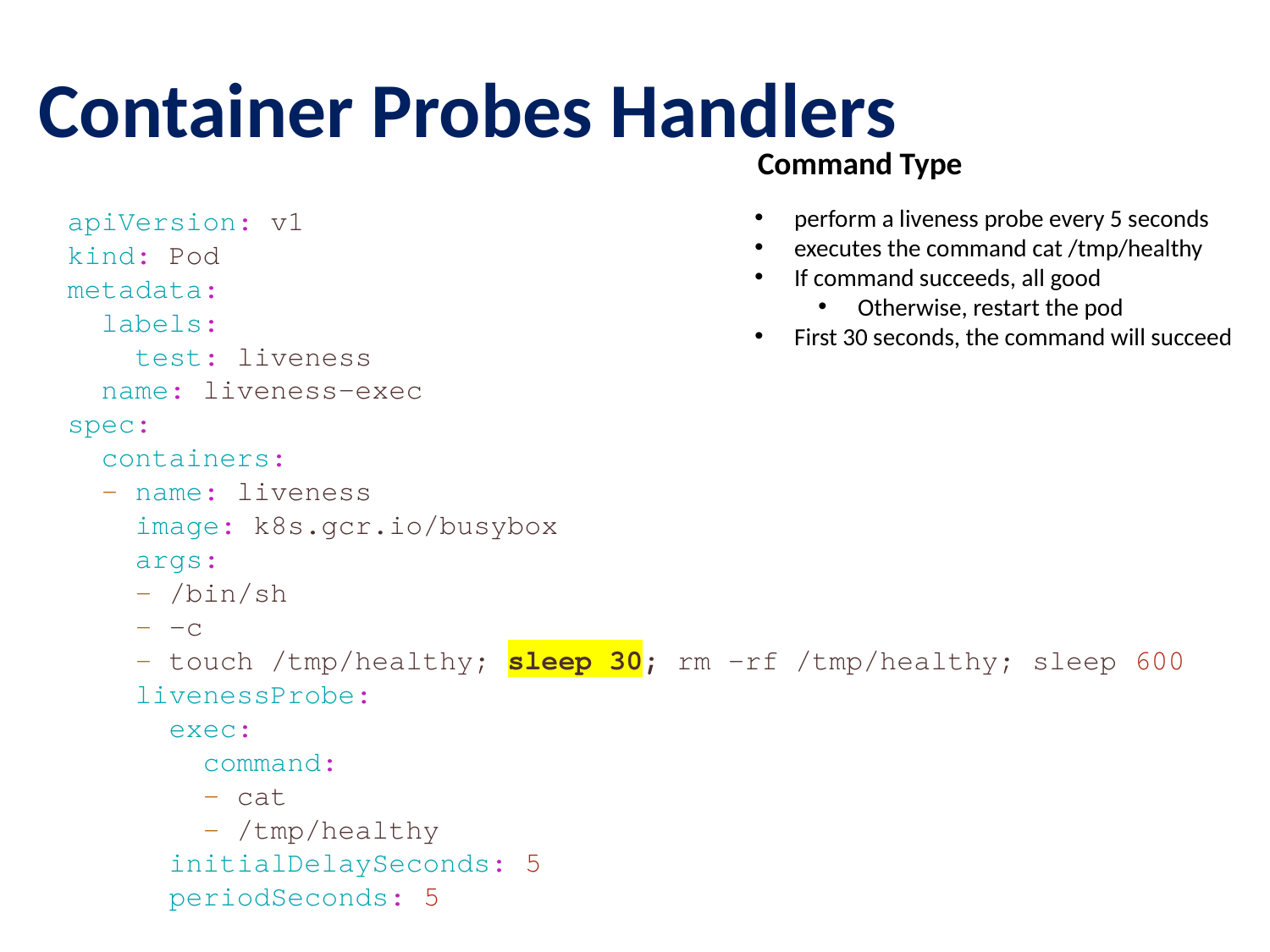

Container Probes Handlers

Command Type
apiVersion: v1
kind: Pod
metadata:
  labels:
    test: liveness
  name: liveness-exec
spec:
  containers:
  - name: liveness
    image: k8s.gcr.io/busybox
    args:
    - /bin/sh
    - -c
    - touch /tmp/healthy; sleep 30; rm -rf /tmp/healthy; sleep 600
    livenessProbe:
      exec:
        command:
        - cat
        - /tmp/healthy
      initialDelaySeconds: 5
      periodSeconds: 5
perform a liveness probe every 5 seconds
executes the command cat /tmp/healthy
If command succeeds, all good
Otherwise, restart the pod
First 30 seconds, the command will succeed